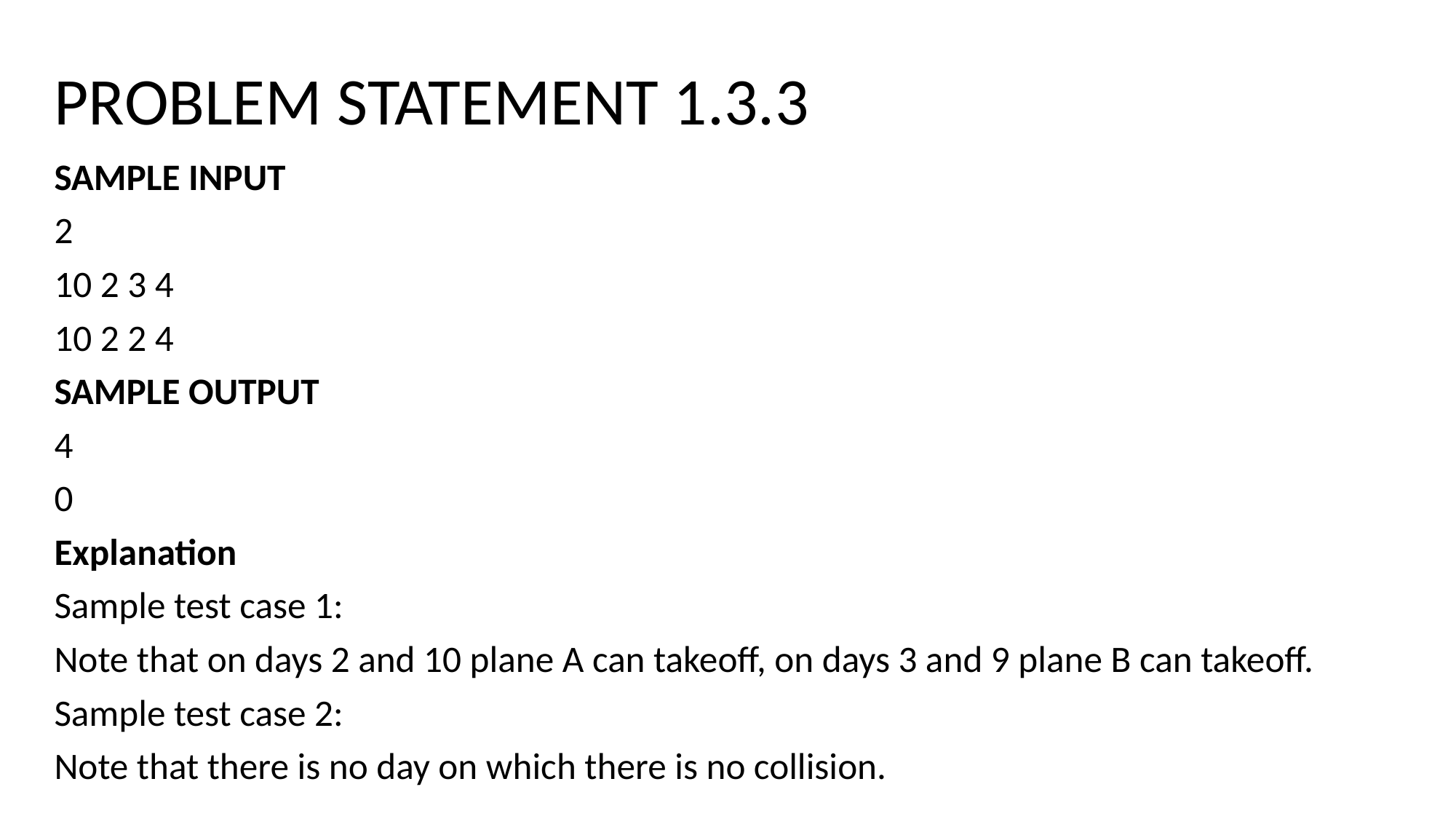

# PROBLEM STATEMENT 1.3.3
SAMPLE INPUT
2
10 2 3 4
10 2 2 4
SAMPLE OUTPUT
4
0
Explanation
Sample test case 1:
Note that on days 2 and 10 plane A can takeoff, on days 3 and 9 plane B can takeoff.
Sample test case 2:
Note that there is no day on which there is no collision.